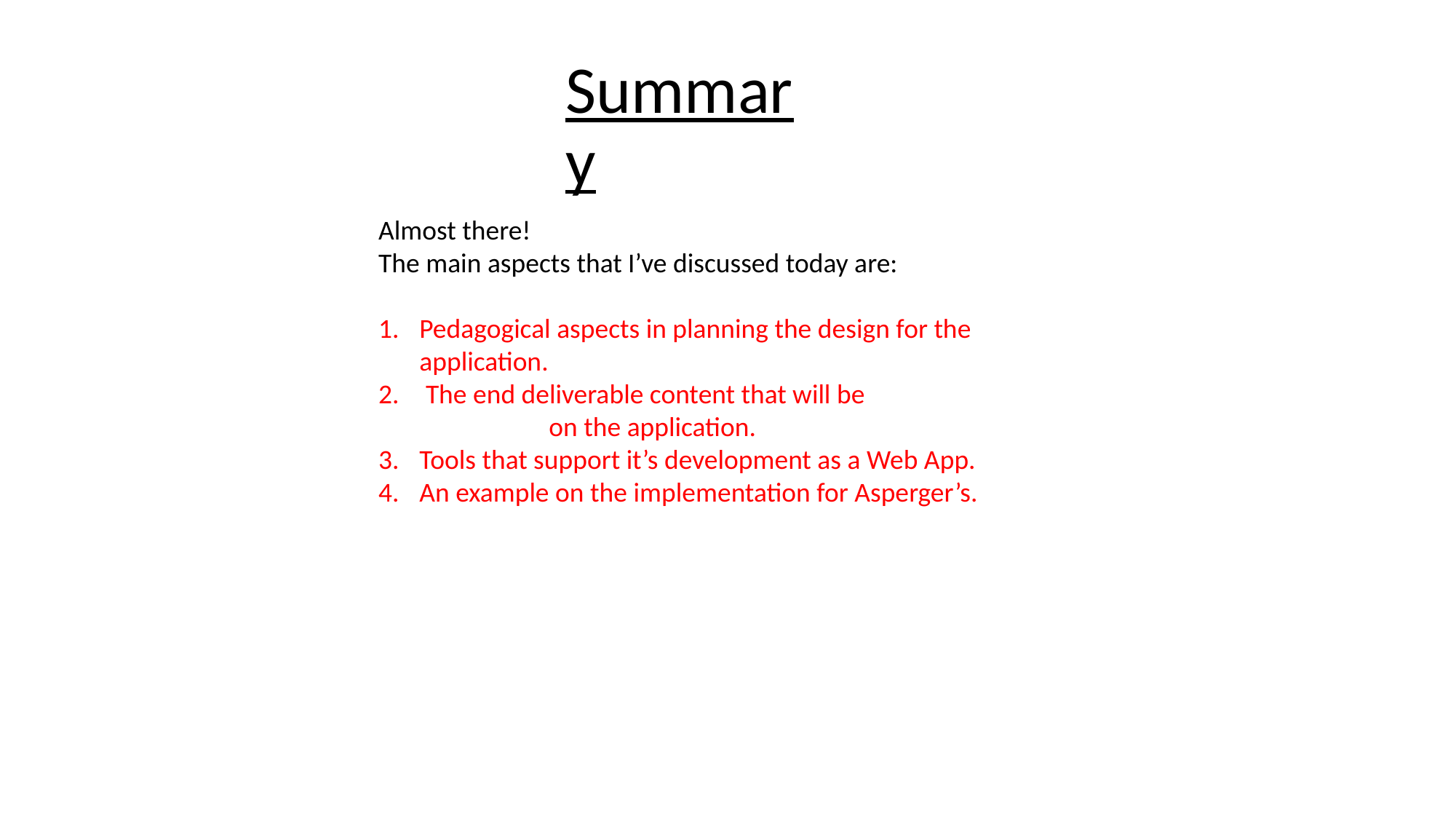

# Summary
Almost there!
The main aspects that I’ve discussed today are:

Pedagogical aspects in planning the design for the application.
 The end deliverable content that will be                                            on the application.
Tools that support it’s development as a Web App.
An example on the implementation for Asperger’s.